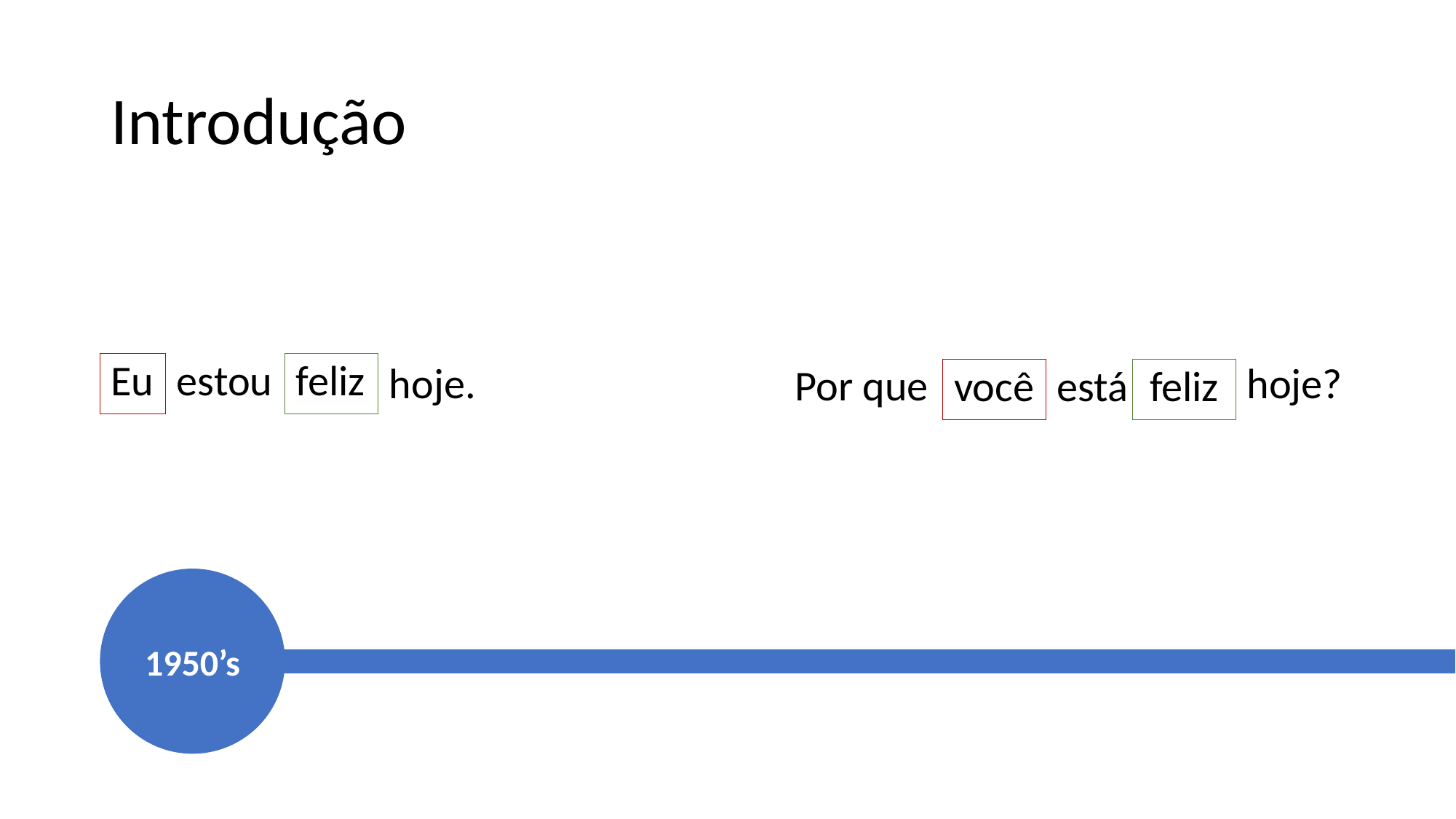

# Introdução
feliz
estou
Eu
hoje.
hoje?
Por que
feliz
está
você
1950’s